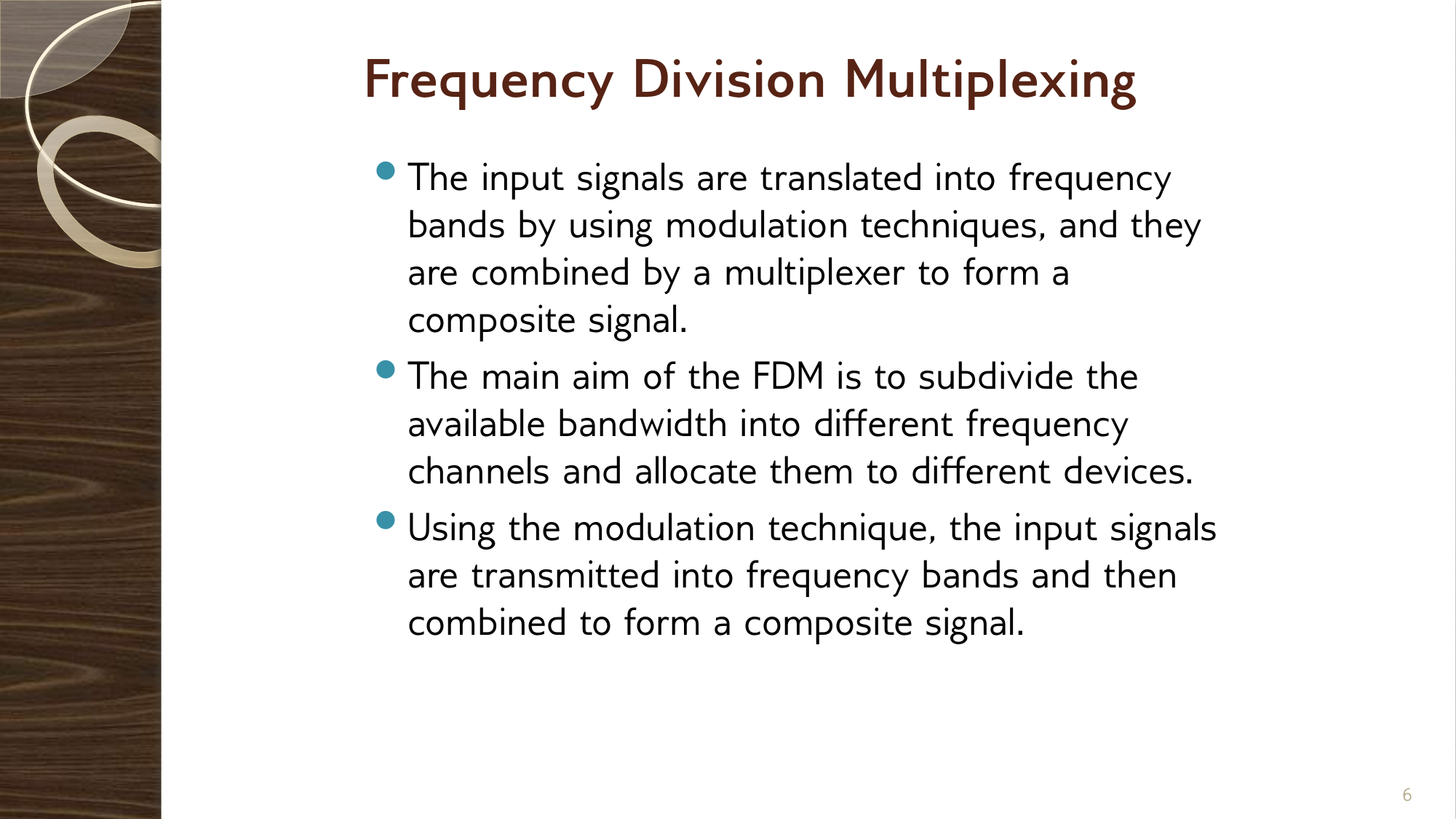

# Frequency Division Multiplexing
The input signals are translated into frequency bands by using modulation techniques, and they are combined by a multiplexer to form a composite signal.
The main aim of the FDM is to subdivide the available bandwidth into different frequency channels and allocate them to different devices.
Using the modulation technique, the input signals are transmitted into frequency bands and then combined to form a composite signal.

6